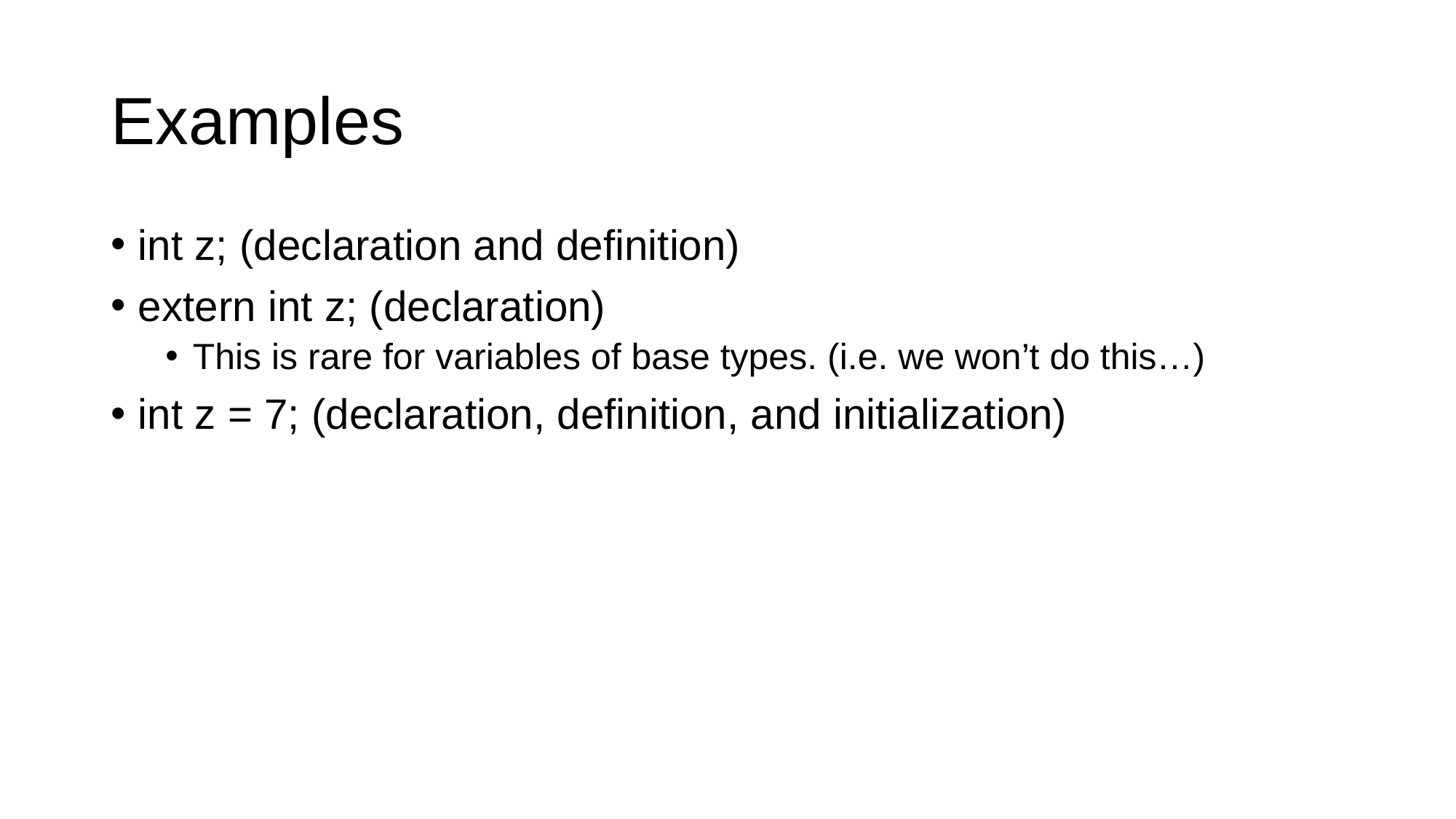

# Examples
int z; (declaration and definition)
extern int z; (declaration)
This is rare for variables of base types. (i.e. we won’t do this…)
int z = 7; (declaration, definition, and initialization)